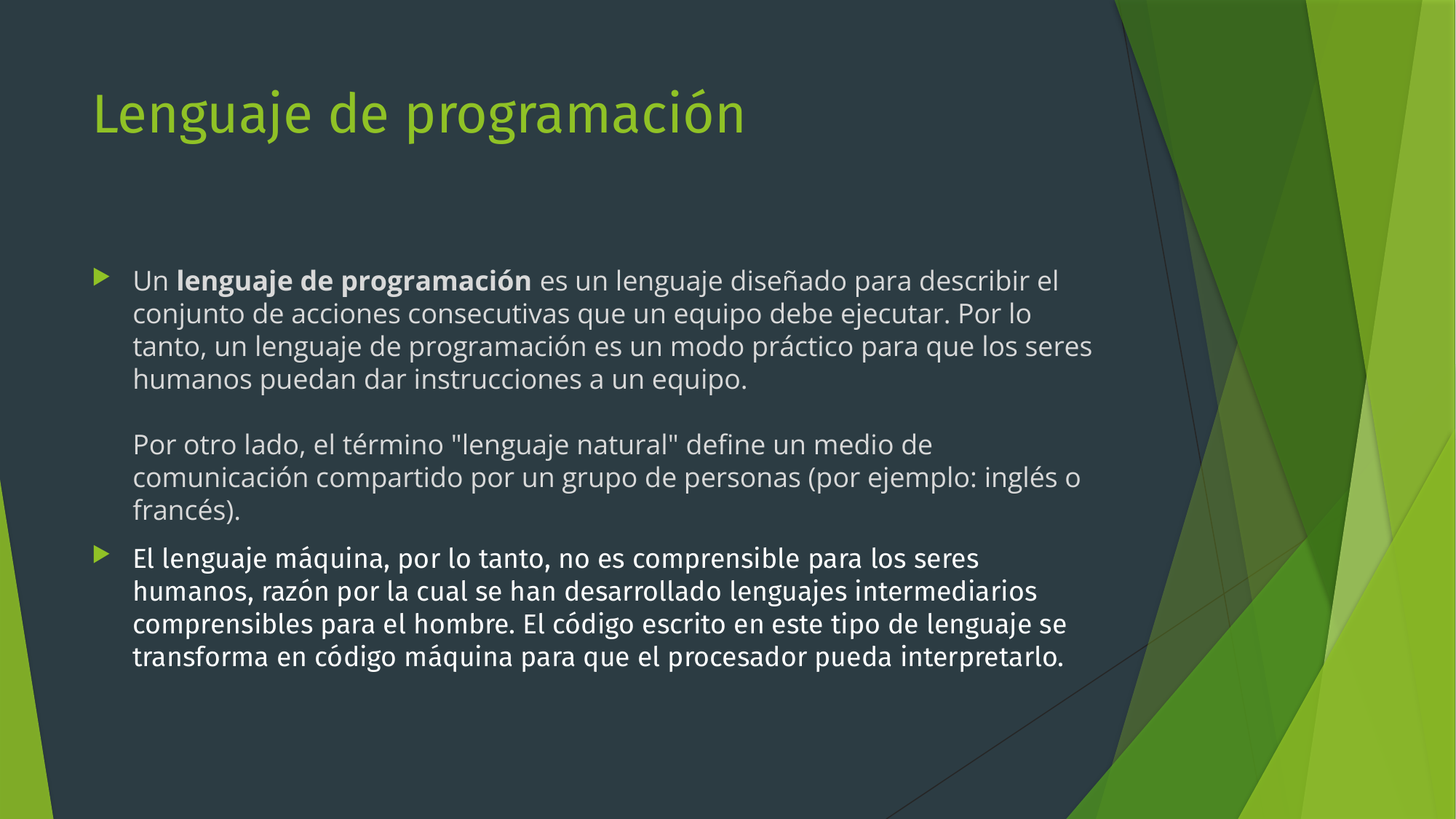

# Lenguaje de programación
Un lenguaje de programación es un lenguaje diseñado para describir el conjunto de acciones consecutivas que un equipo debe ejecutar. Por lo tanto, un lenguaje de programación es un modo práctico para que los seres humanos puedan dar instrucciones a un equipo. 
Por otro lado, el término "lenguaje natural" define un medio de comunicación compartido por un grupo de personas (por ejemplo: inglés o francés).
El lenguaje máquina, por lo tanto, no es comprensible para los seres humanos, razón por la cual se han desarrollado lenguajes intermediarios comprensibles para el hombre. El código escrito en este tipo de lenguaje se transforma en código máquina para que el procesador pueda interpretarlo.